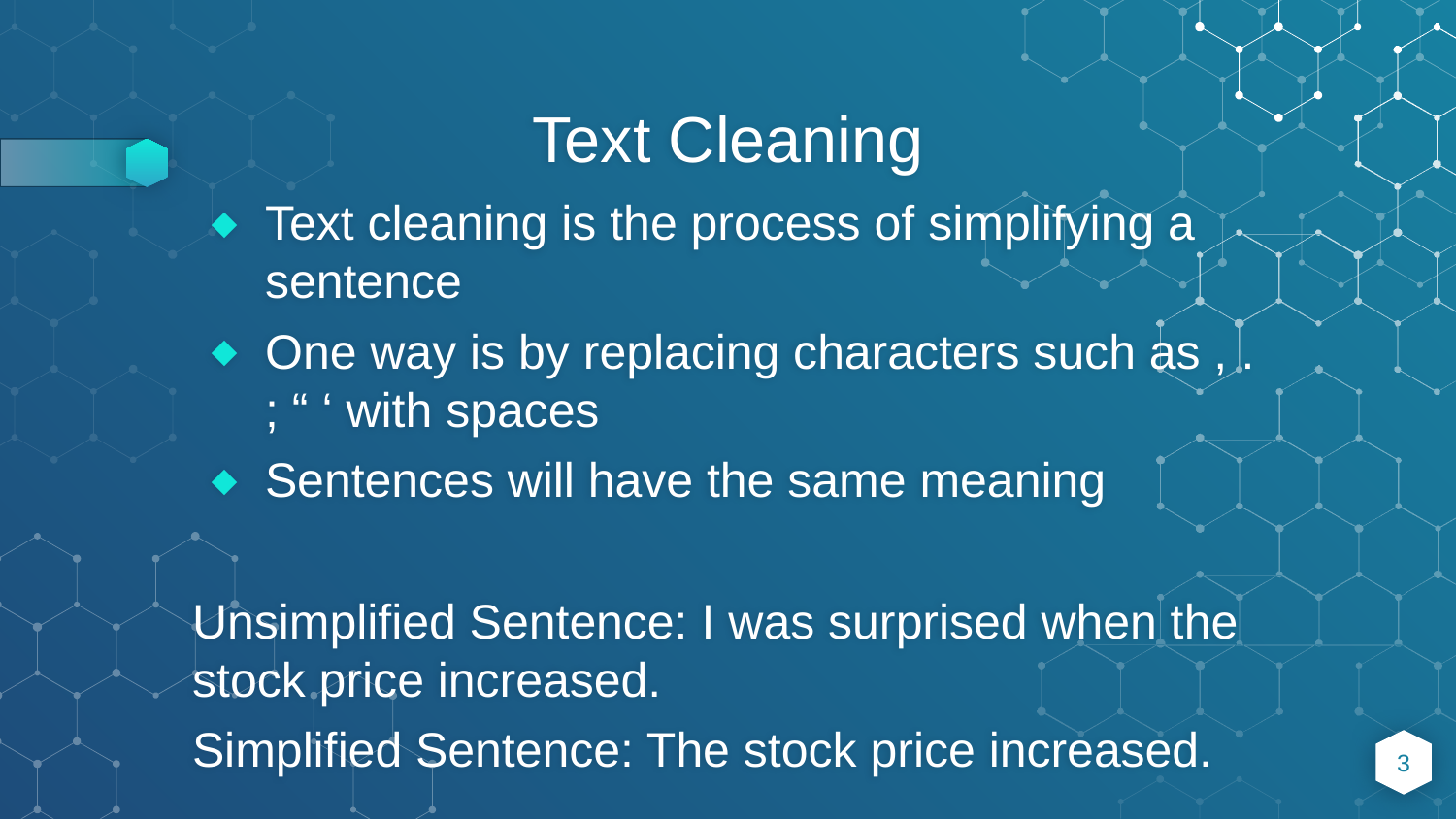

# Text Cleaning
Text cleaning is the process of simplifying a sentence
One way is by replacing characters such as , . ; “ ‘ with spaces
Sentences will have the same meaning

Unsimplified Sentence: I was surprised when the stock price increased.
Simplified Sentence: The stock price increased.
3